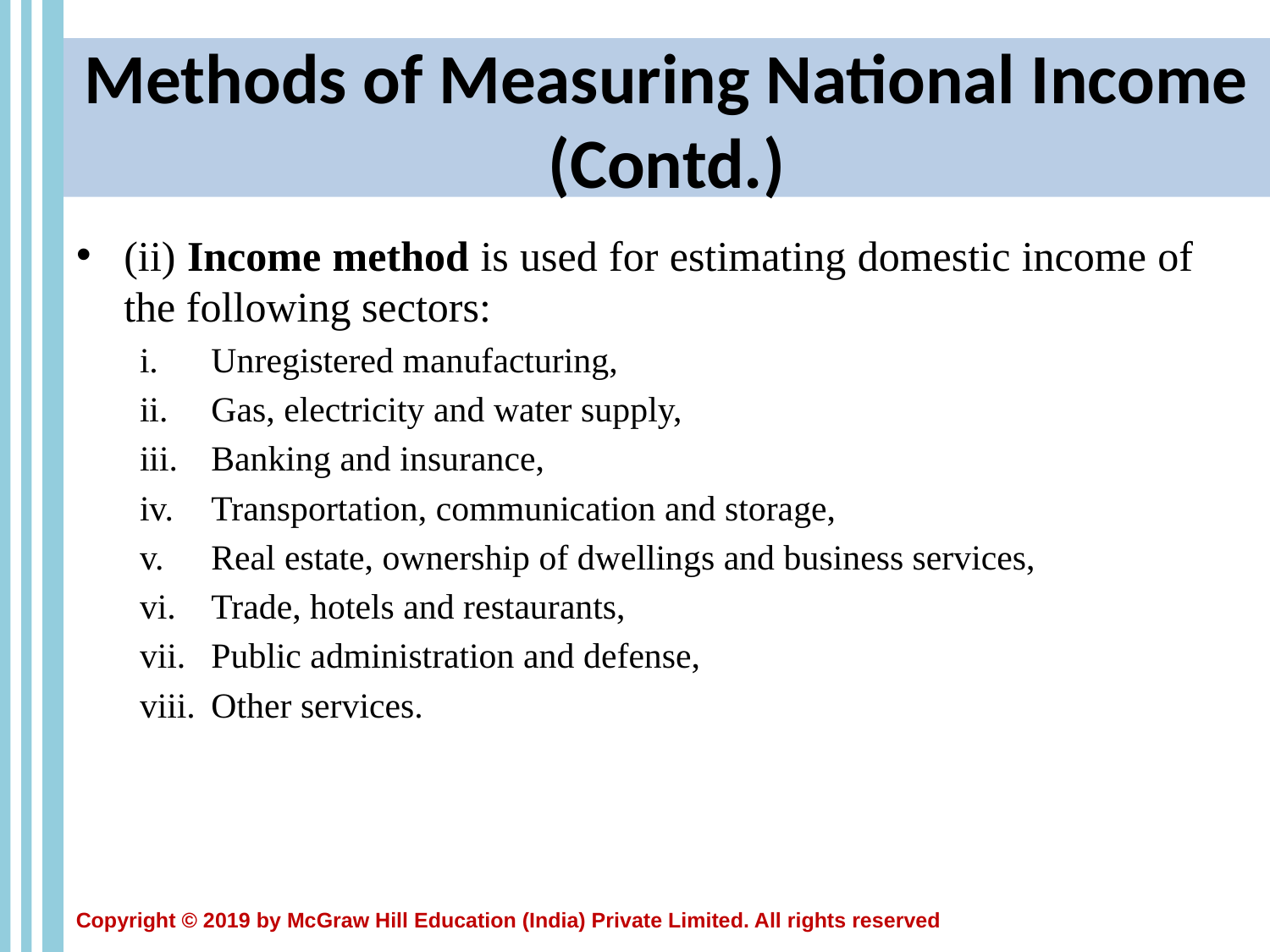

# Methods of Measuring National Income (Contd.)
(ii) Income method is used for estimating domestic income of the following sectors:
Unregistered manufacturing,
Gas, electricity and water supply,
Banking and insurance,
Transportation, communication and storage,
Real estate, ownership of dwellings and business services,
Trade, hotels and restaurants,
Public administration and defense,
Other services.